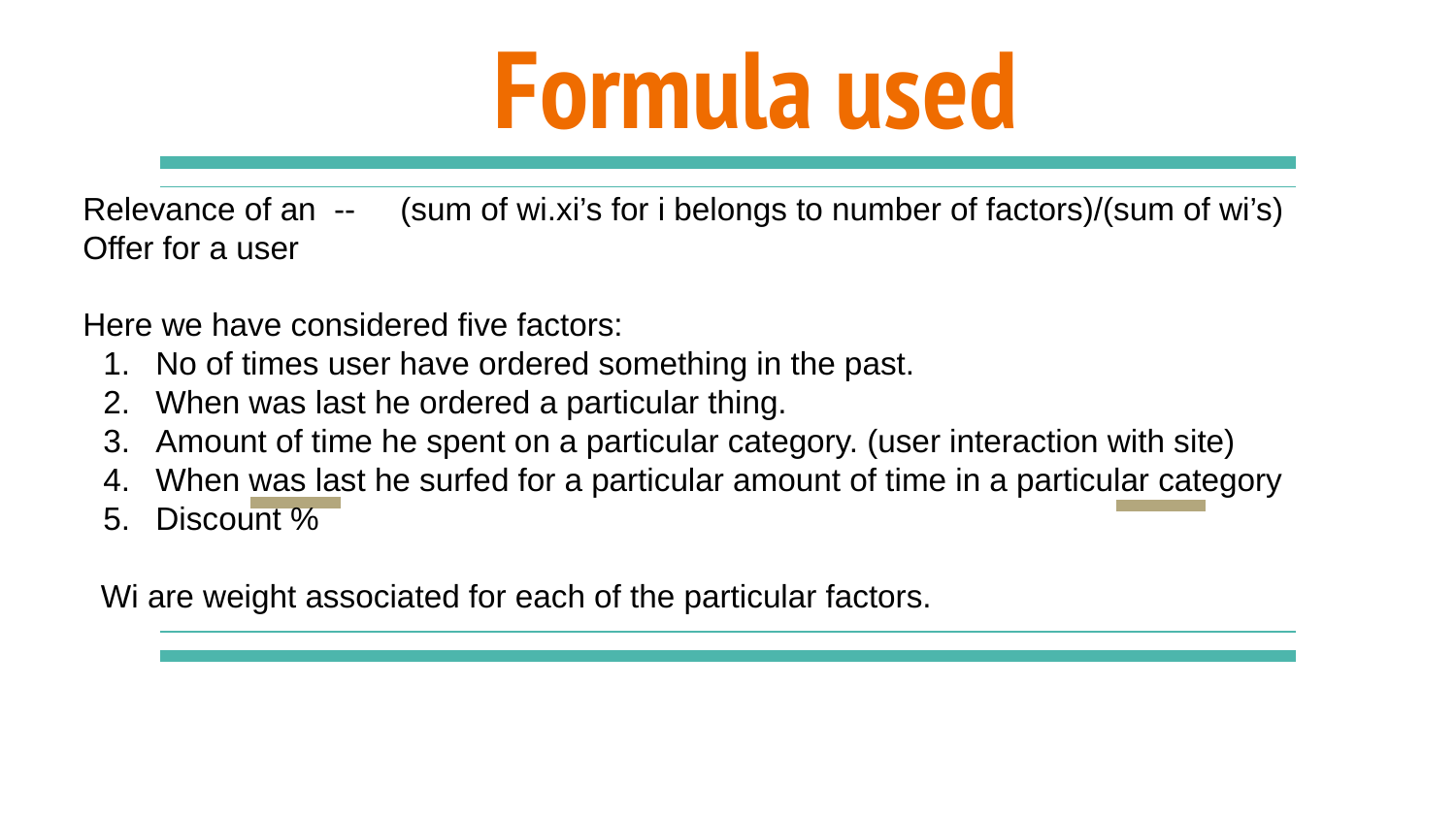

# Formula used
Relevance of an  --     (sum of wi.xi’s for i belongs to number of factors)/(sum of wi’s)
Offer for a user

Here we have considered five factors:
No of times user have ordered something in the past.
When was last he ordered a particular thing.
Amount of time he spent on a particular category. (user interaction with site)
When was last he surfed for a particular amount of time in a particular category
Discount %

  Wi are weight associated for each of the particular factors.